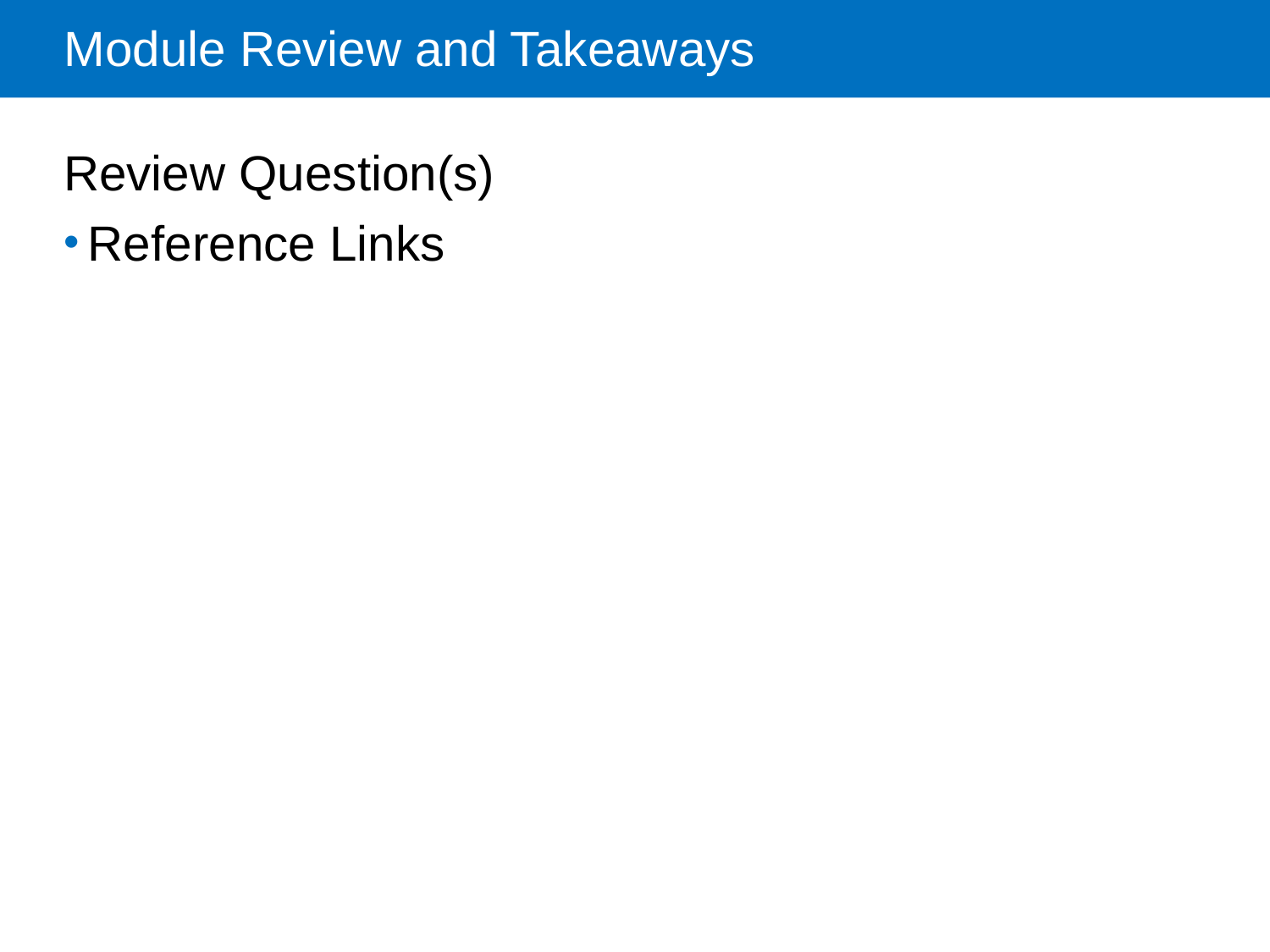

# Module Review and Takeaways
Review Question(s)
Reference Links